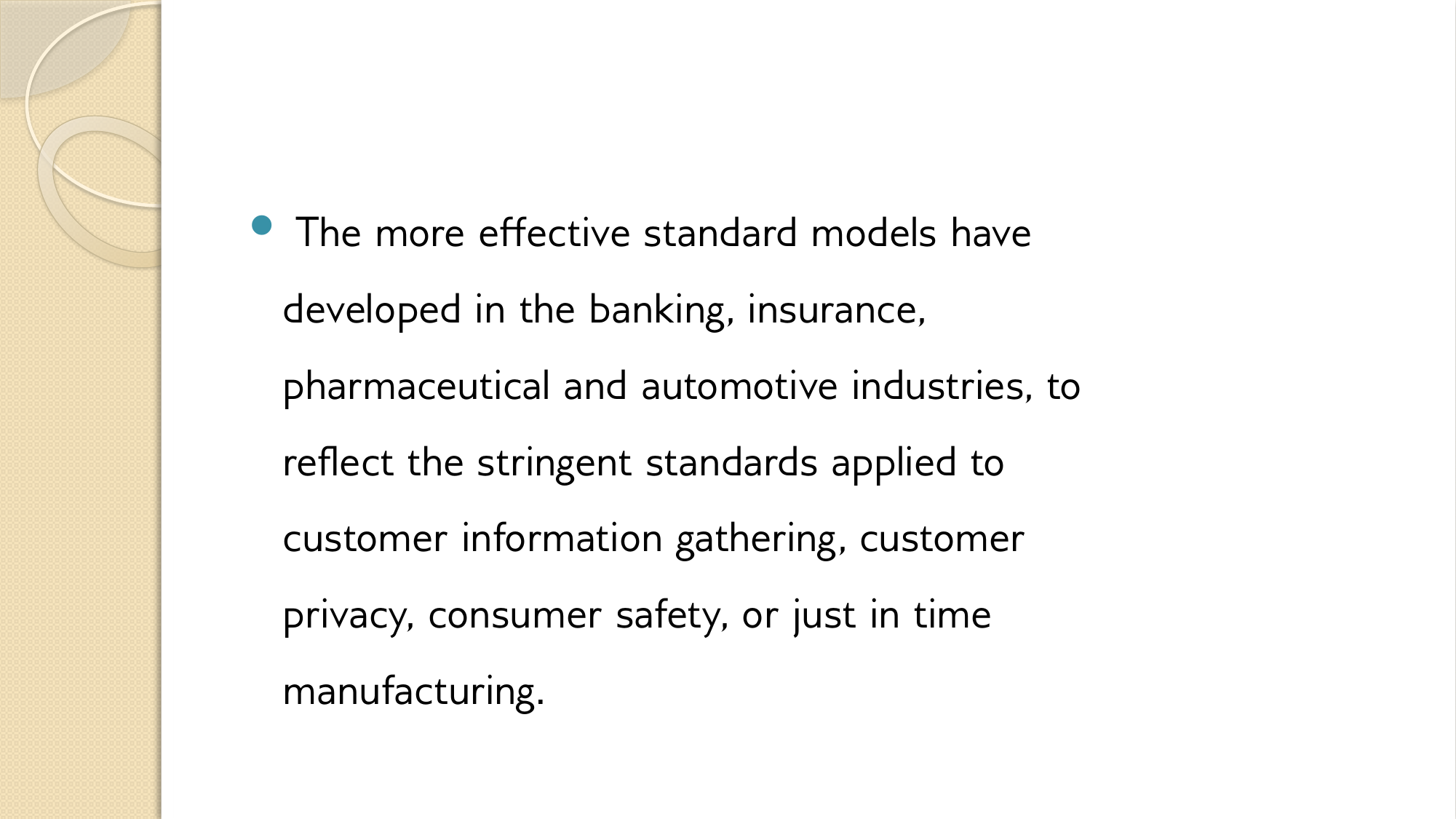

#
 The more effective standard models have
developed in the banking, insurance,
pharmaceutical and automotive industries, to
reflect the stringent standards applied to
customer information gathering, customer
privacy, consumer safety, or just in time
manufacturing.